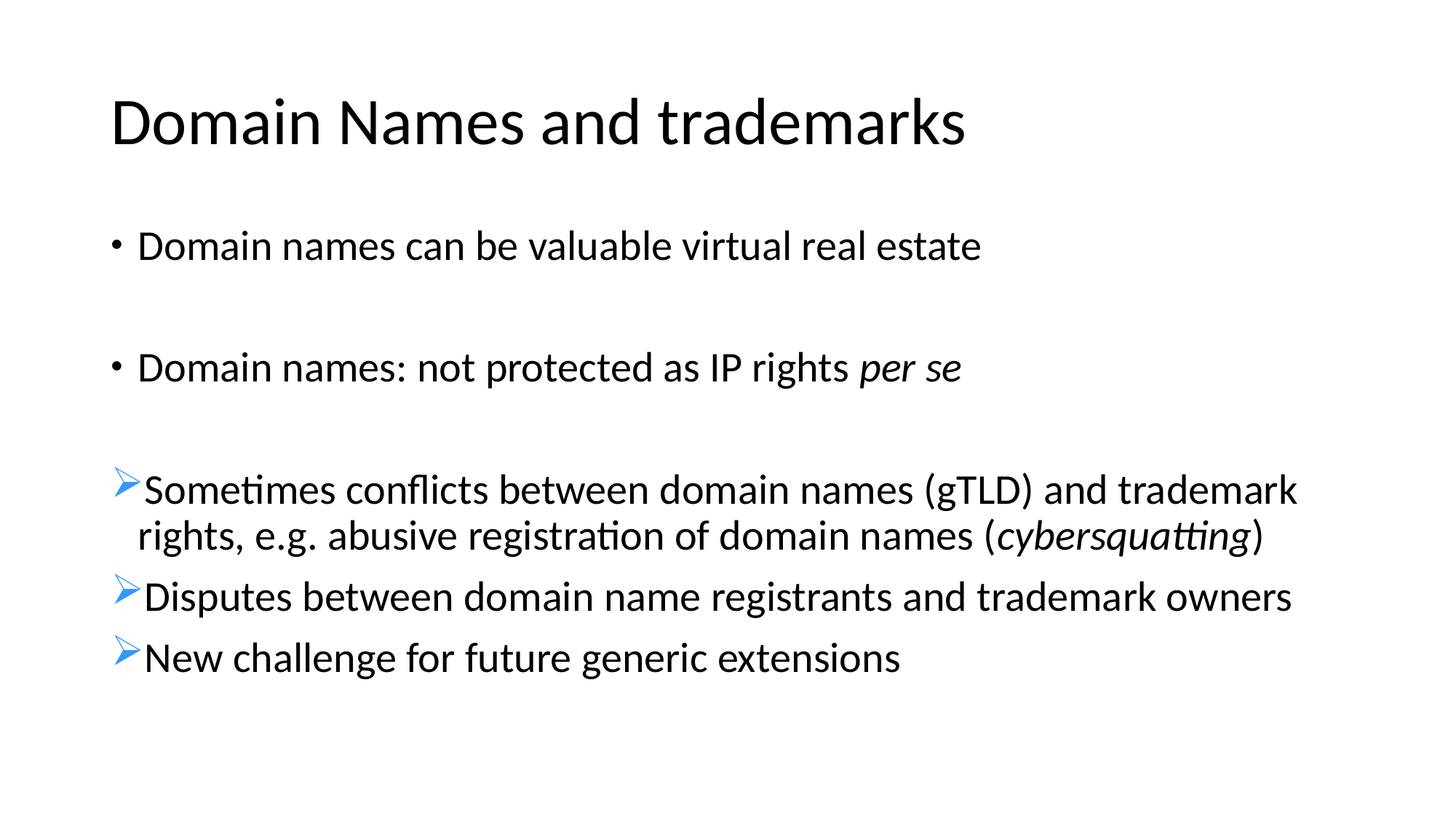

# Domain Names and trademarks
Domain names can be valuable virtual real estate

Domain names: not protected as IP rights per se

Sometimes conflicts between domain names (gTLD) and trademark rights, e.g. abusive registration of domain names (cybersquatting)
Disputes between domain name registrants and trademark owners
New challenge for future generic extensions